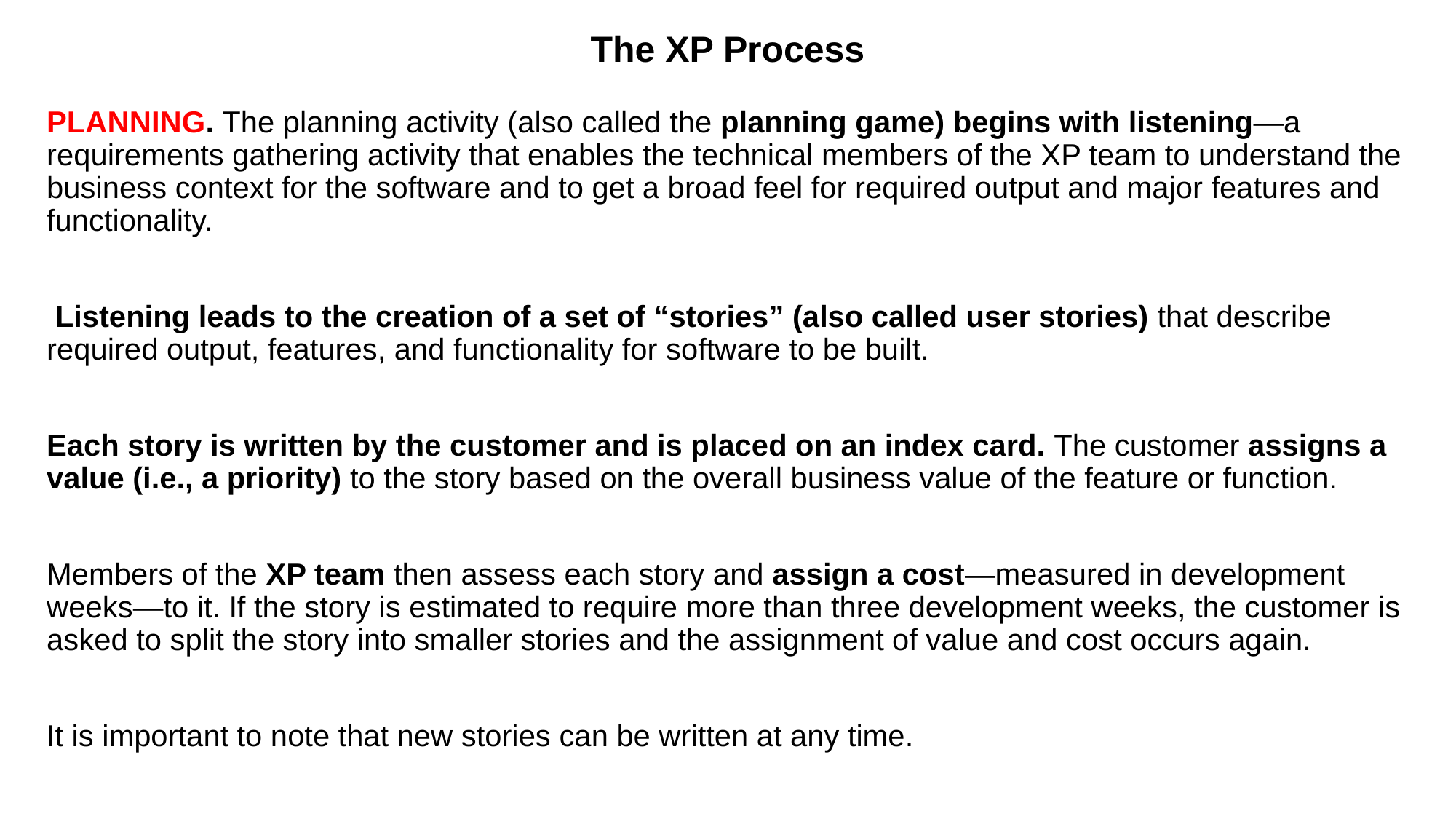

# The XP Process
PLANNING. The planning activity (also called the planning game) begins with listening—a requirements gathering activity that enables the technical members of the XP team to understand the business context for the software and to get a broad feel for required output and major features and functionality.

 Listening leads to the creation of a set of “stories” (also called user stories) that describe required output, features, and functionality for software to be built.

Each story is written by the customer and is placed on an index card. The customer assigns a value (i.e., a priority) to the story based on the overall business value of the feature or function.

Members of the XP team then assess each story and assign a cost—measured in development weeks—to it. If the story is estimated to require more than three development weeks, the customer is asked to split the story into smaller stories and the assignment of value and cost occurs again.

It is important to note that new stories can be written at any time.